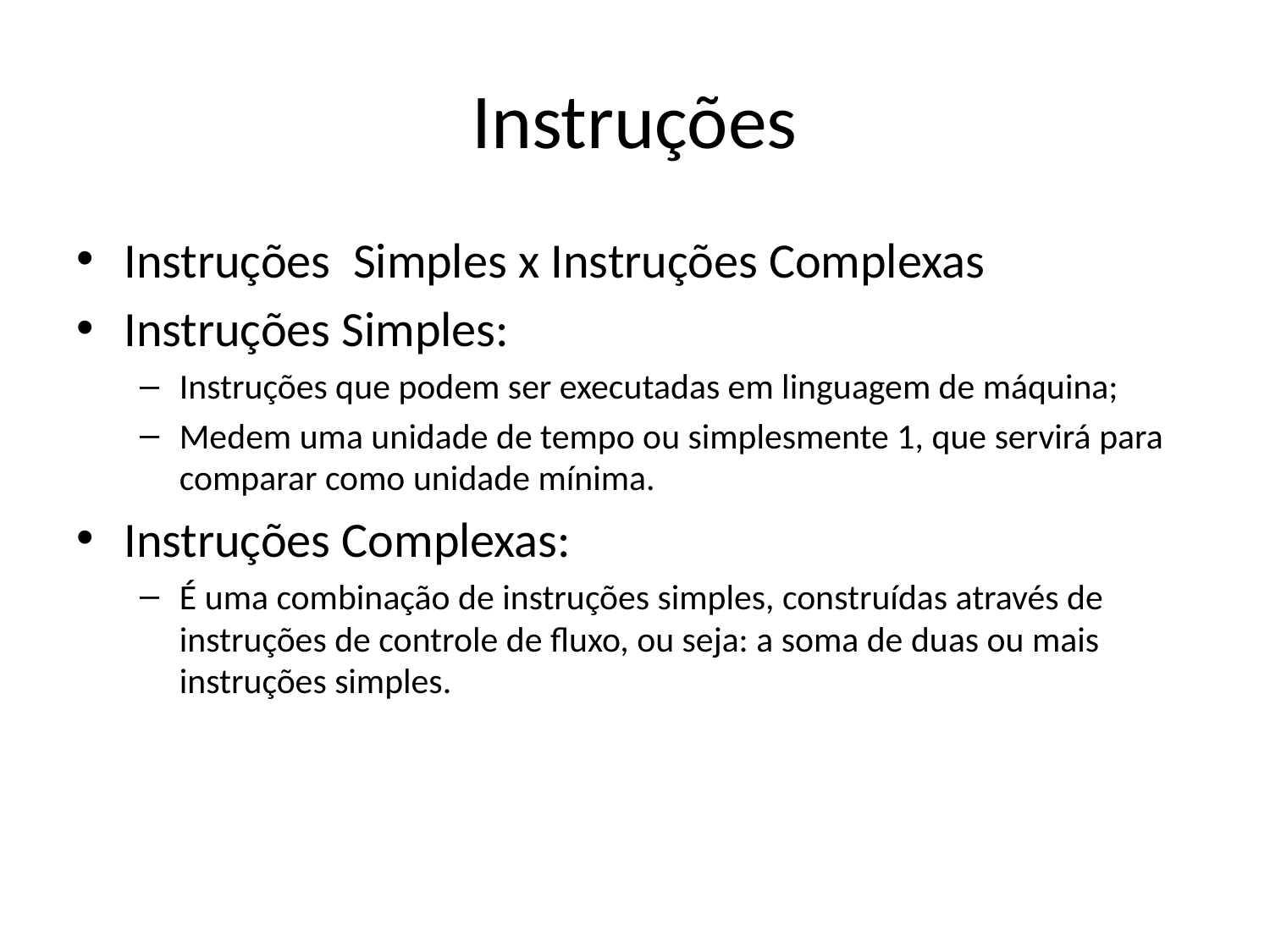

# Instruções
Instruções  Simples x Instruções Complexas
Instruções Simples:
Instruções que podem ser executadas em linguagem de máquina;
Medem uma unidade de tempo ou simplesmente 1, que servirá para comparar como unidade mínima.
Instruções Complexas:
É uma combinação de instruções simples, construídas através de instruções de controle de fluxo, ou seja: a soma de duas ou mais instruções simples.